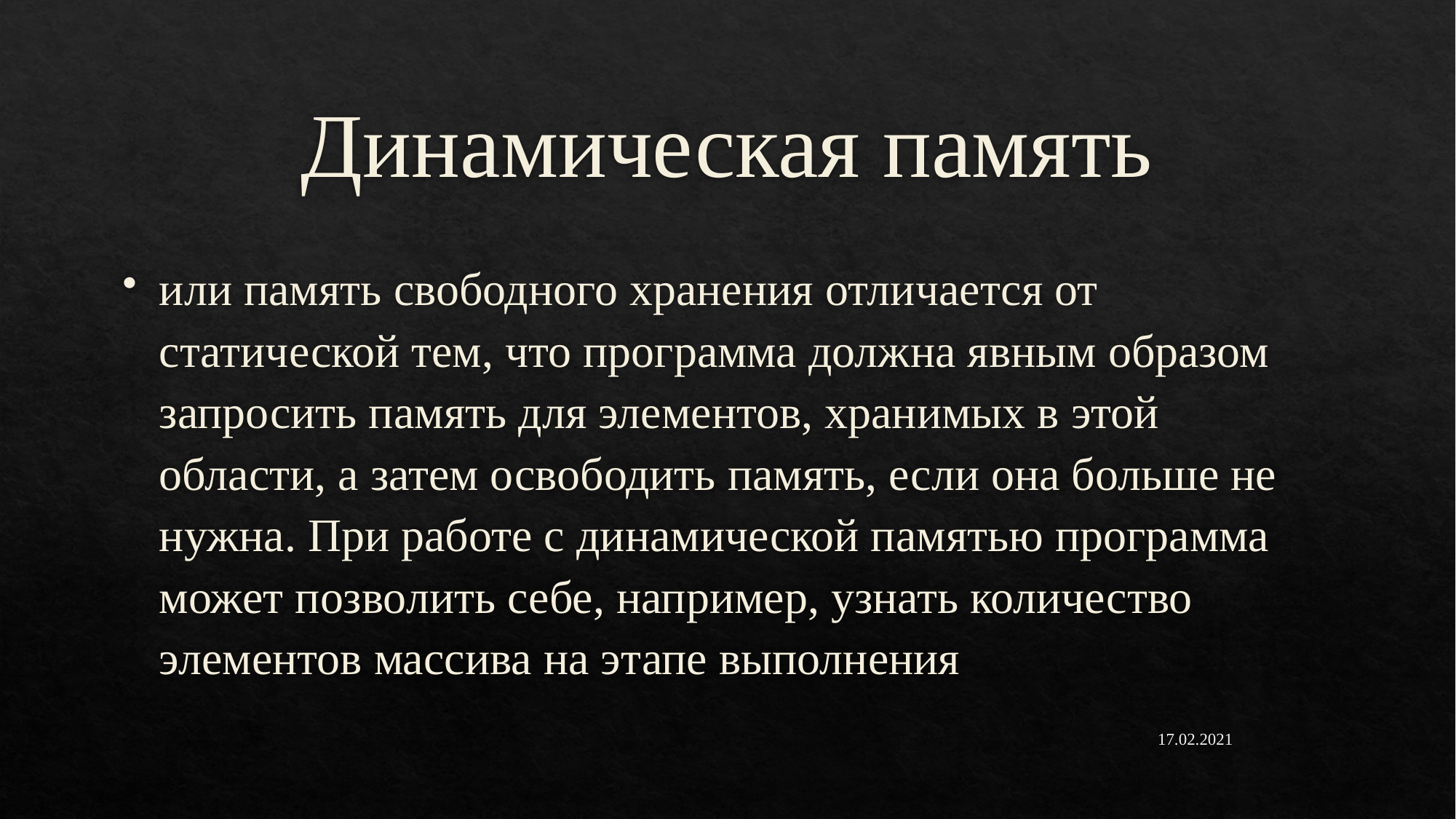

# Динамическая память
или память свободного хранения отличается от статической тем, что программа должна явным образом запросить память для элементов, хранимых в этой области, а затем освободить память, если она больше не нужна. При работе с динамической памятью программа может позволить себе, например, узнать количество элементов массива на этапе выполнения
17.02.2021